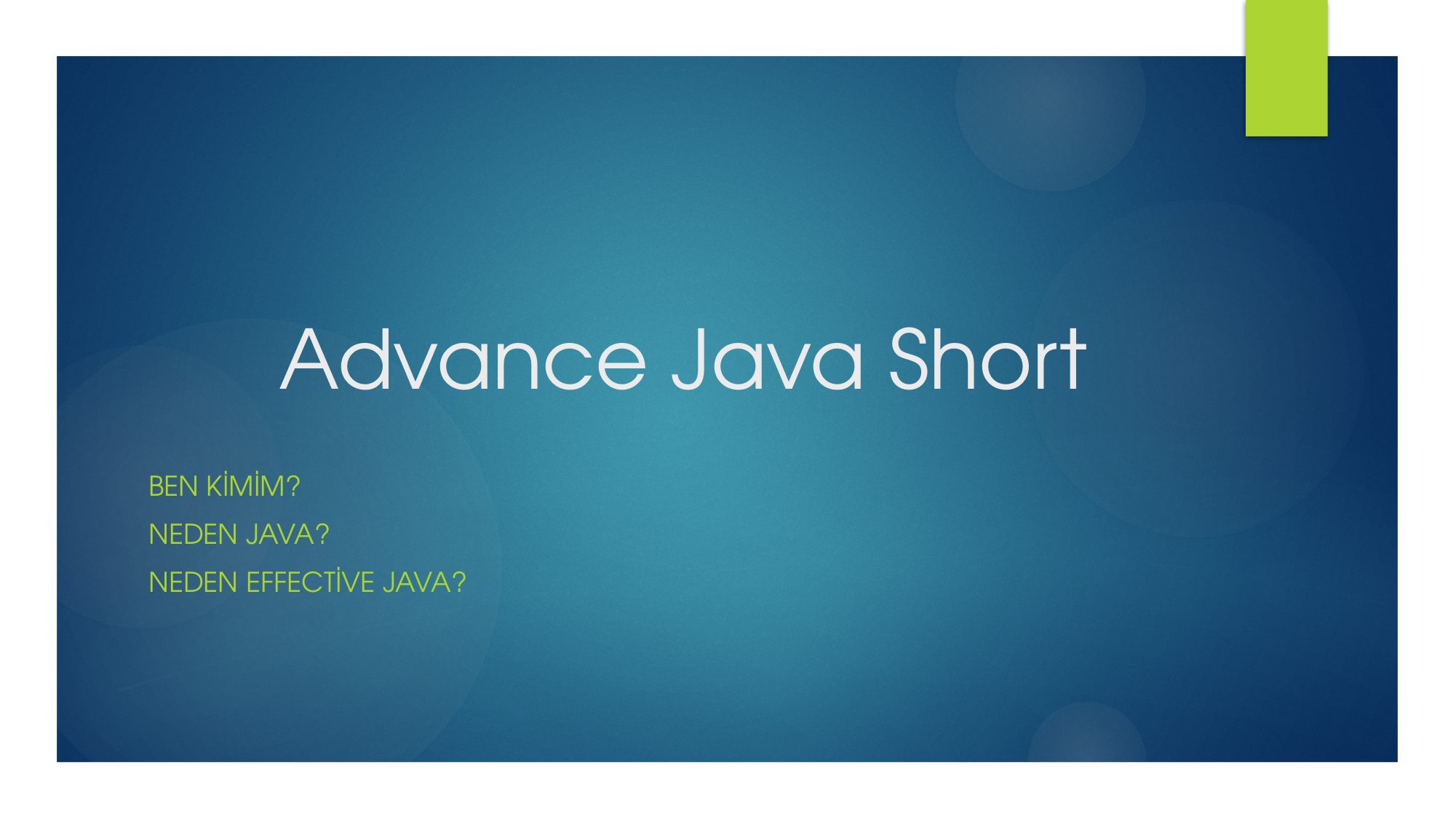

# Advance Java Short
Ben kimim?
Neden Java?
Neden Effective Java?